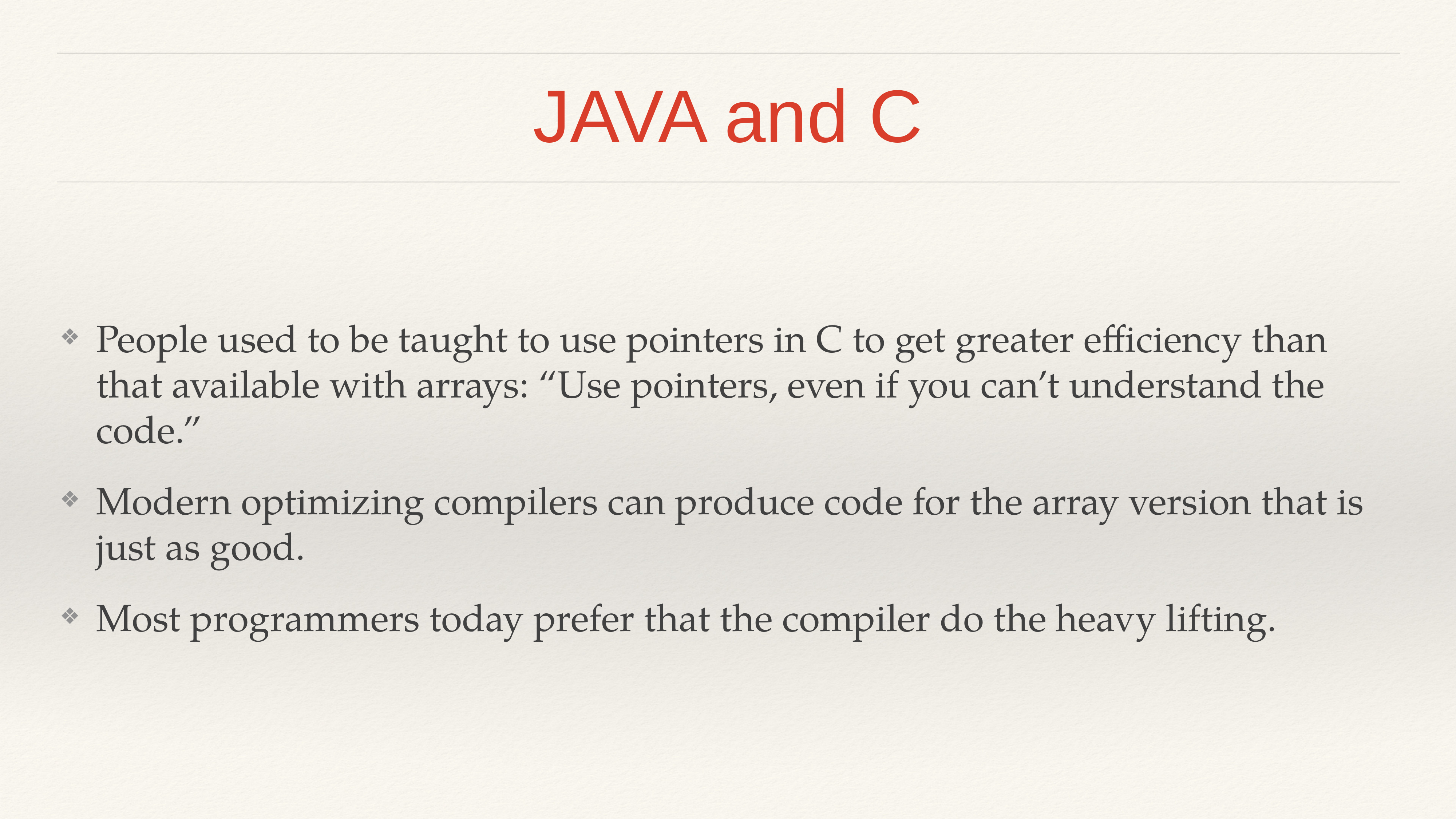

# JAVA and C
People used to be taught to use pointers in C to get greater efficiency than that available with arrays: “Use pointers, even if you can’t understand the code.”
Modern optimizing compilers can produce code for the array version that is just as good.
Most programmers today prefer that the compiler do the heavy lifting.